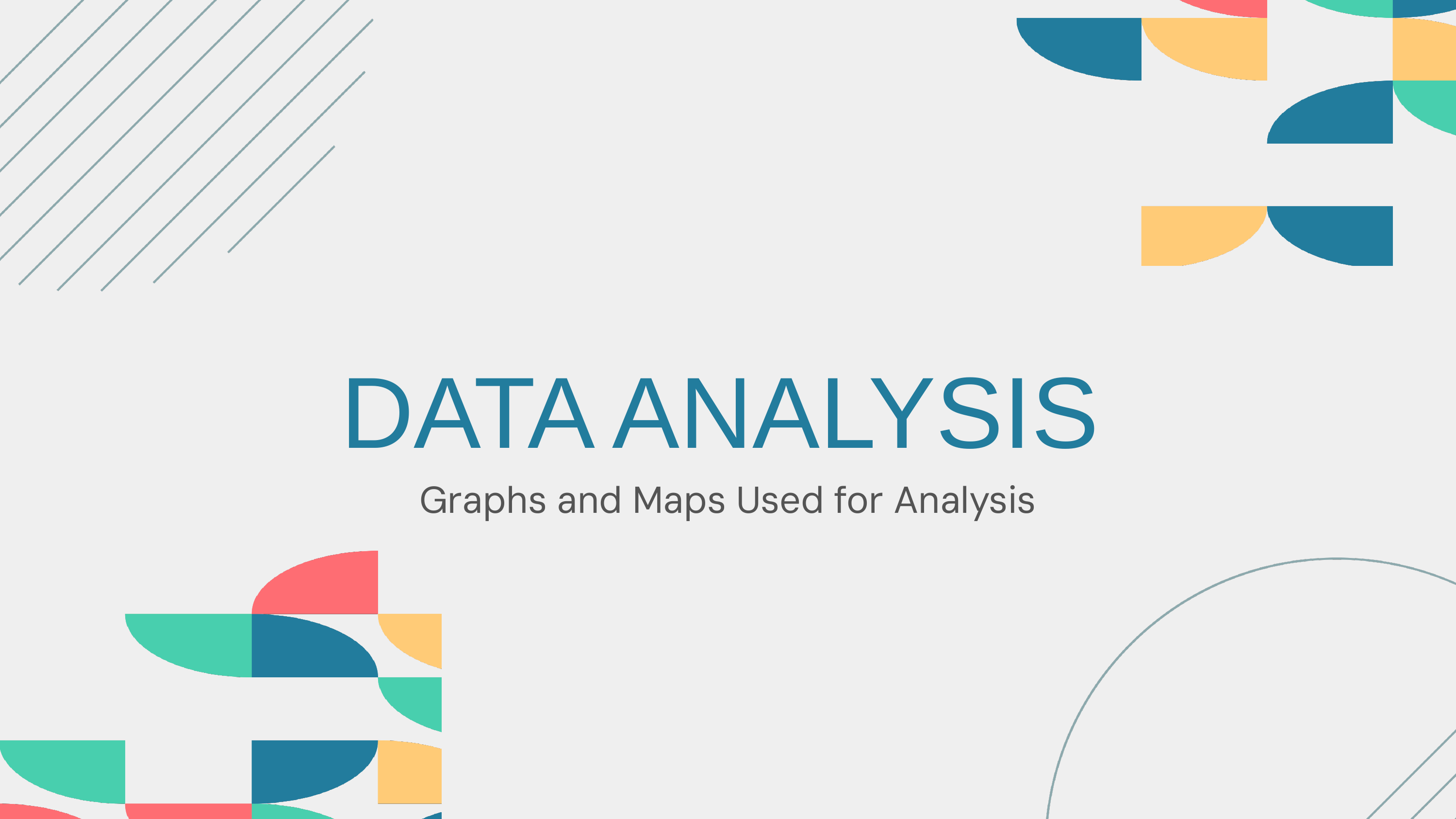

DATA ANALYSIS
Graphs and Maps Used for Analysis